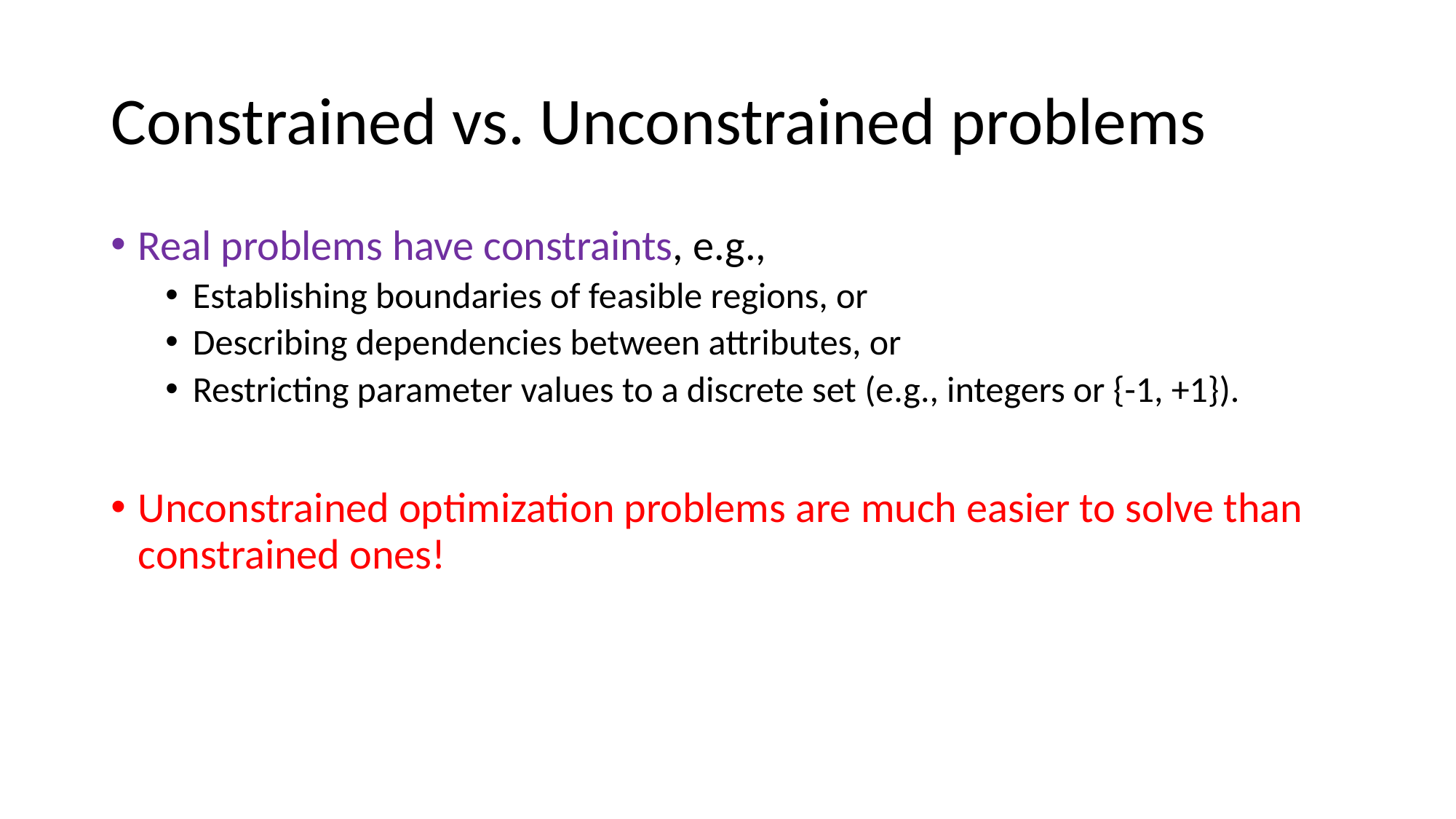

# Constrained vs. Unconstrained problems
Real problems have constraints, e.g.,
Establishing boundaries of feasible regions, or
Describing dependencies between attributes, or
Restricting parameter values to a discrete set (e.g., integers or {-1, +1}).

Unconstrained optimization problems are much easier to solve than constrained ones!